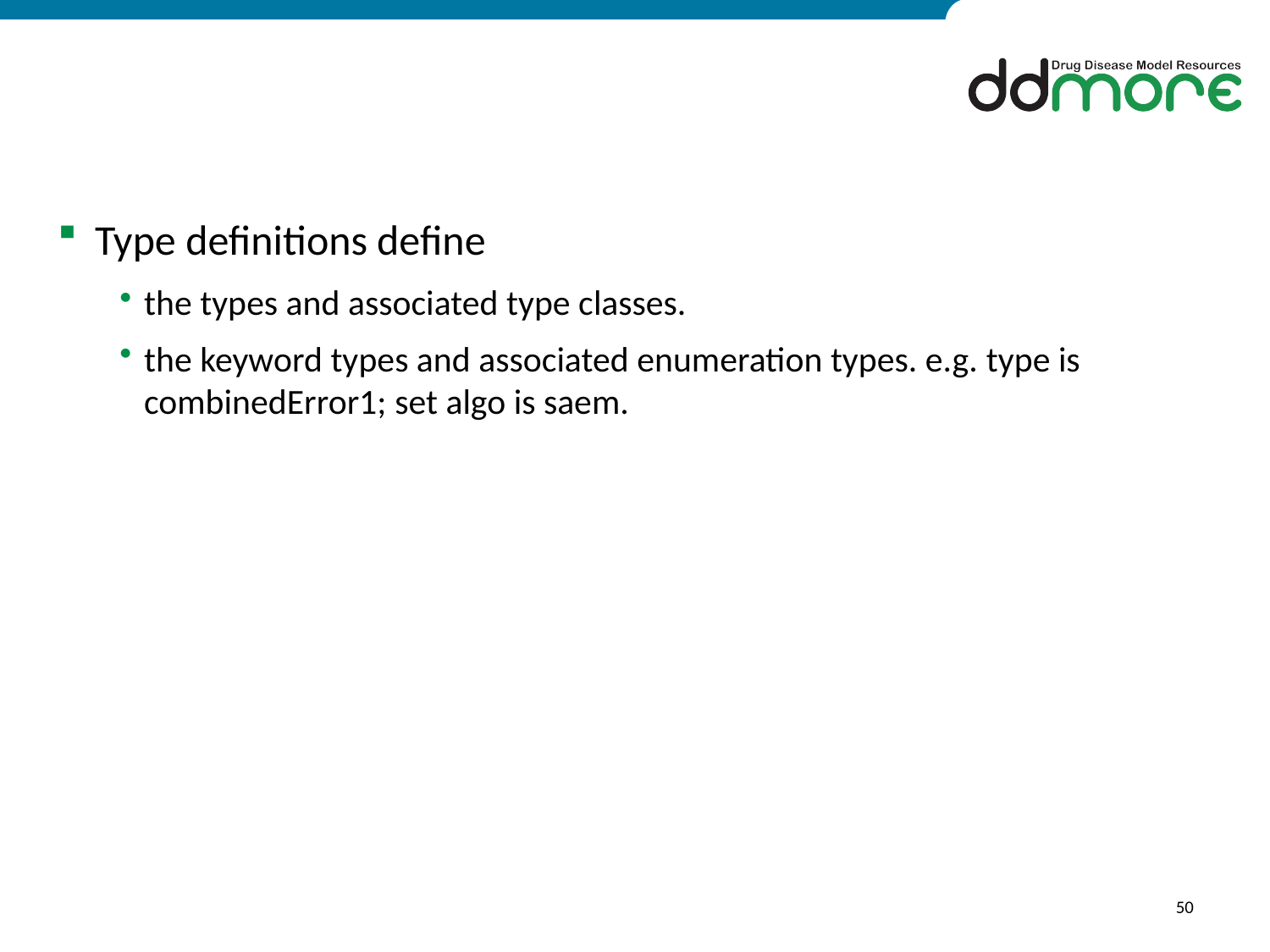

#
Type definitions define
the types and associated type classes.
the keyword types and associated enumeration types. e.g. type is combinedError1; set algo is saem.
50